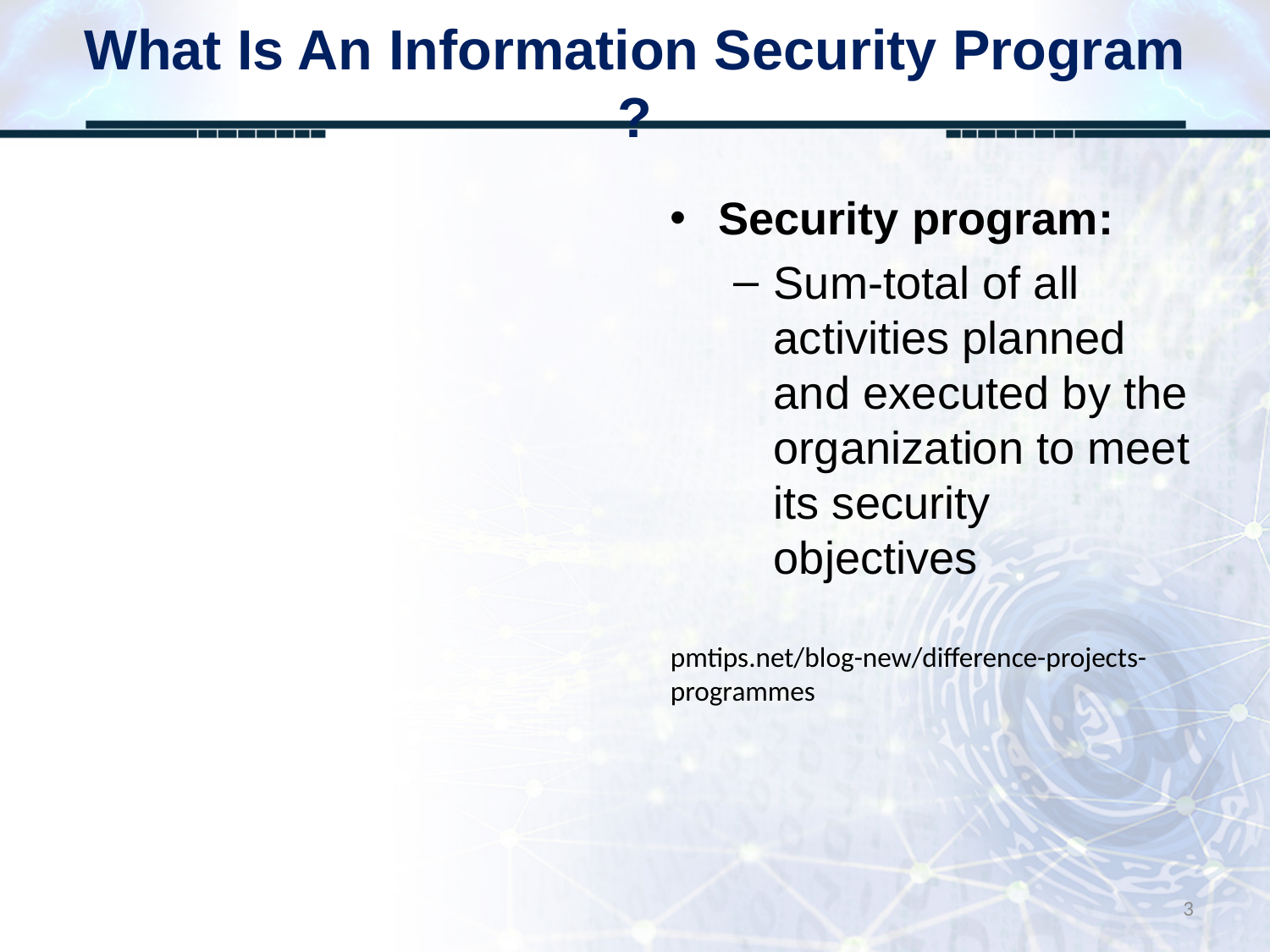

# What Is An Information Security Program ?
Security program:
Sum-total of all activities planned and executed by the organization to meet its security objectives
pmtips.net/blog-new/difference-projects-programmes
3